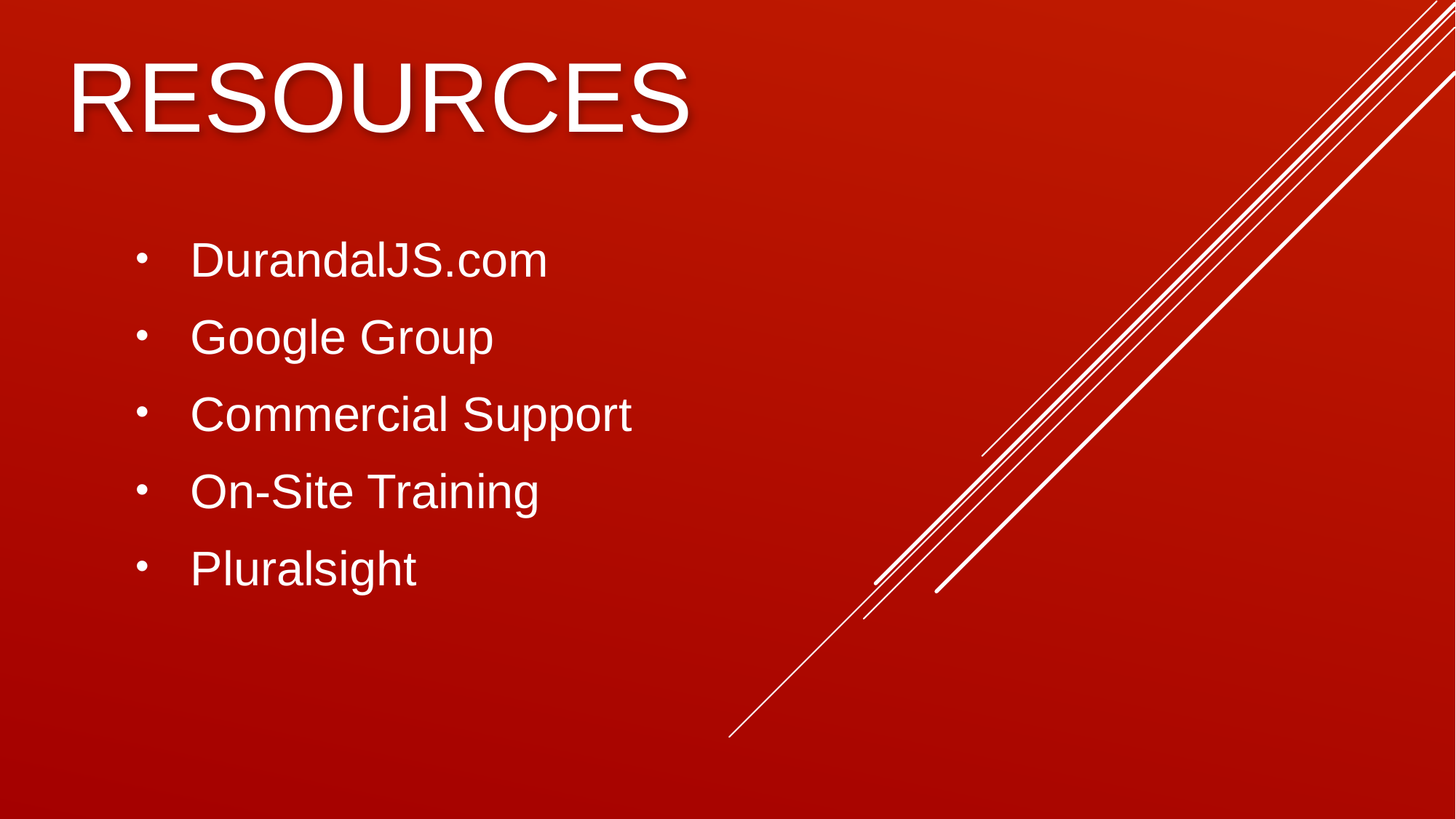

Resources
DurandalJS.com
Google Group
Commercial Support
On-Site Training
Pluralsight